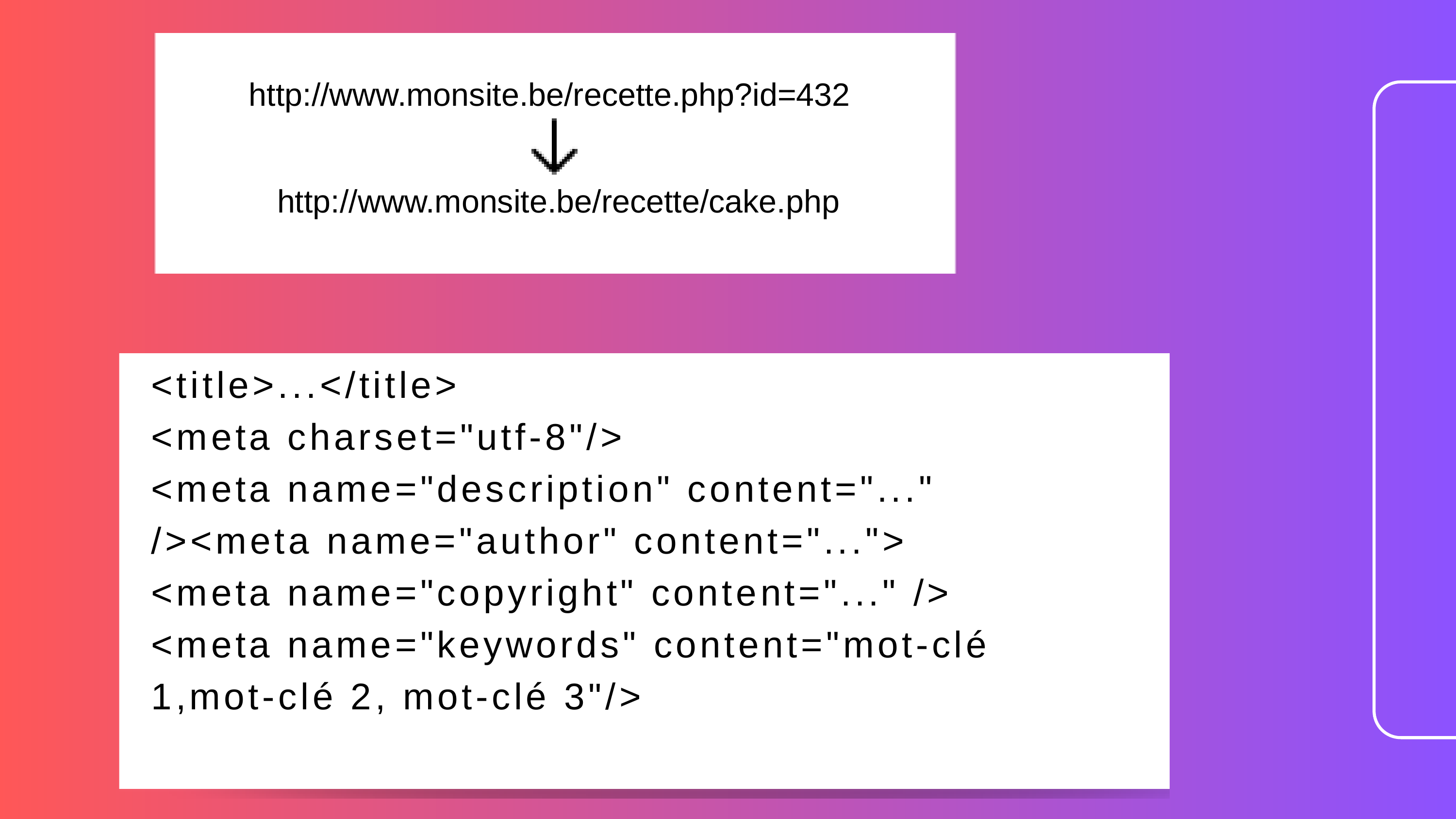

http://www.monsite.be/recette.php?id=432

 http://www.monsite.be/recette/cake.php

<title>...</title>
<meta charset="utf-8"/>
<meta name="description" content="..." /><meta name="author" content="...">
<meta name="copyright" content="..." />
<meta name="keywords" content="mot-clé 1,mot-clé 2, mot-clé 3"/>